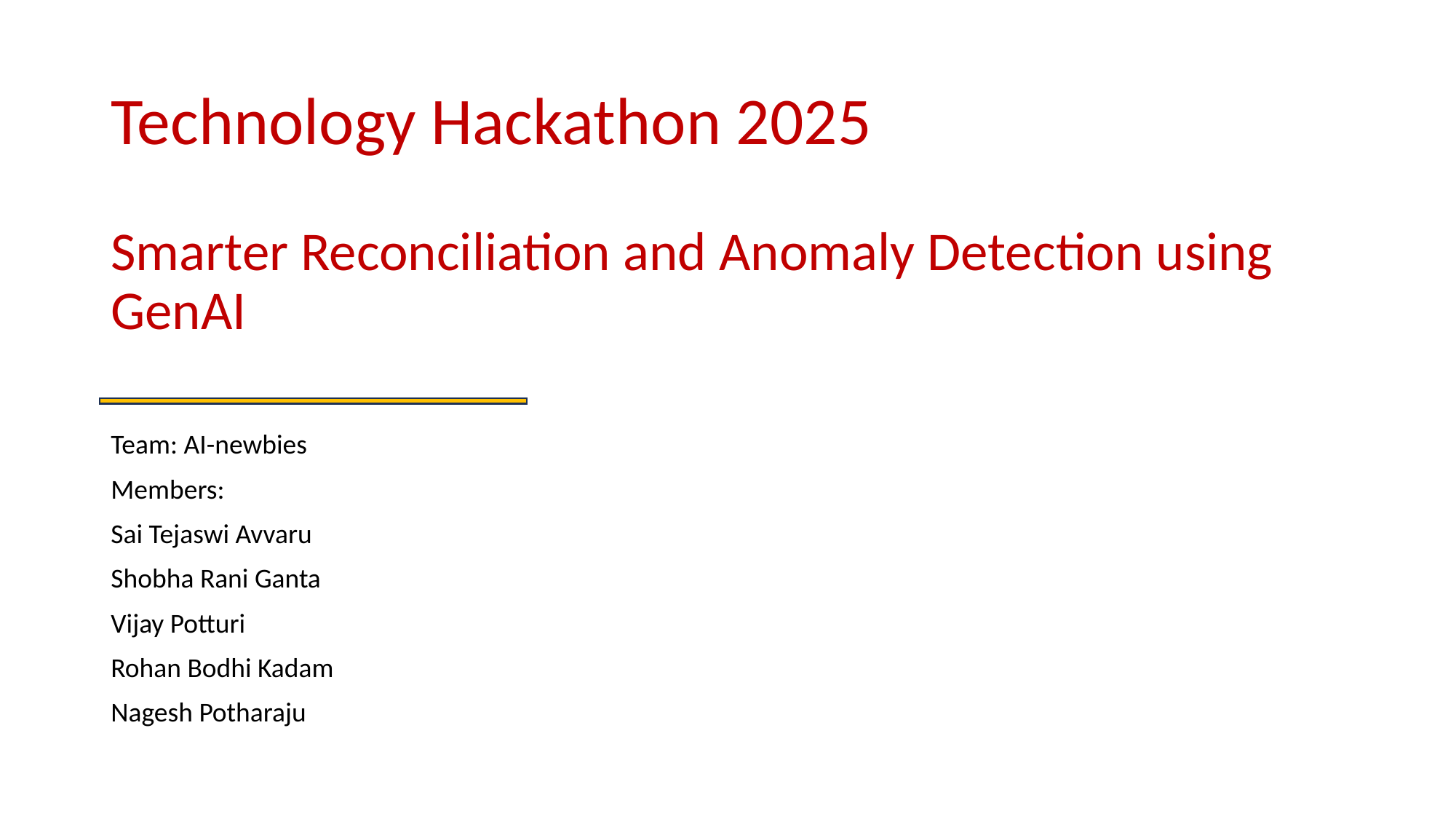

# Technology Hackathon 2025
Smarter Reconciliation and Anomaly Detection using GenAI

Team: AI-newbies
Members:
Sai Tejaswi Avvaru
Shobha Rani Ganta
Vijay Potturi
Rohan Bodhi Kadam
Nagesh Potharaju